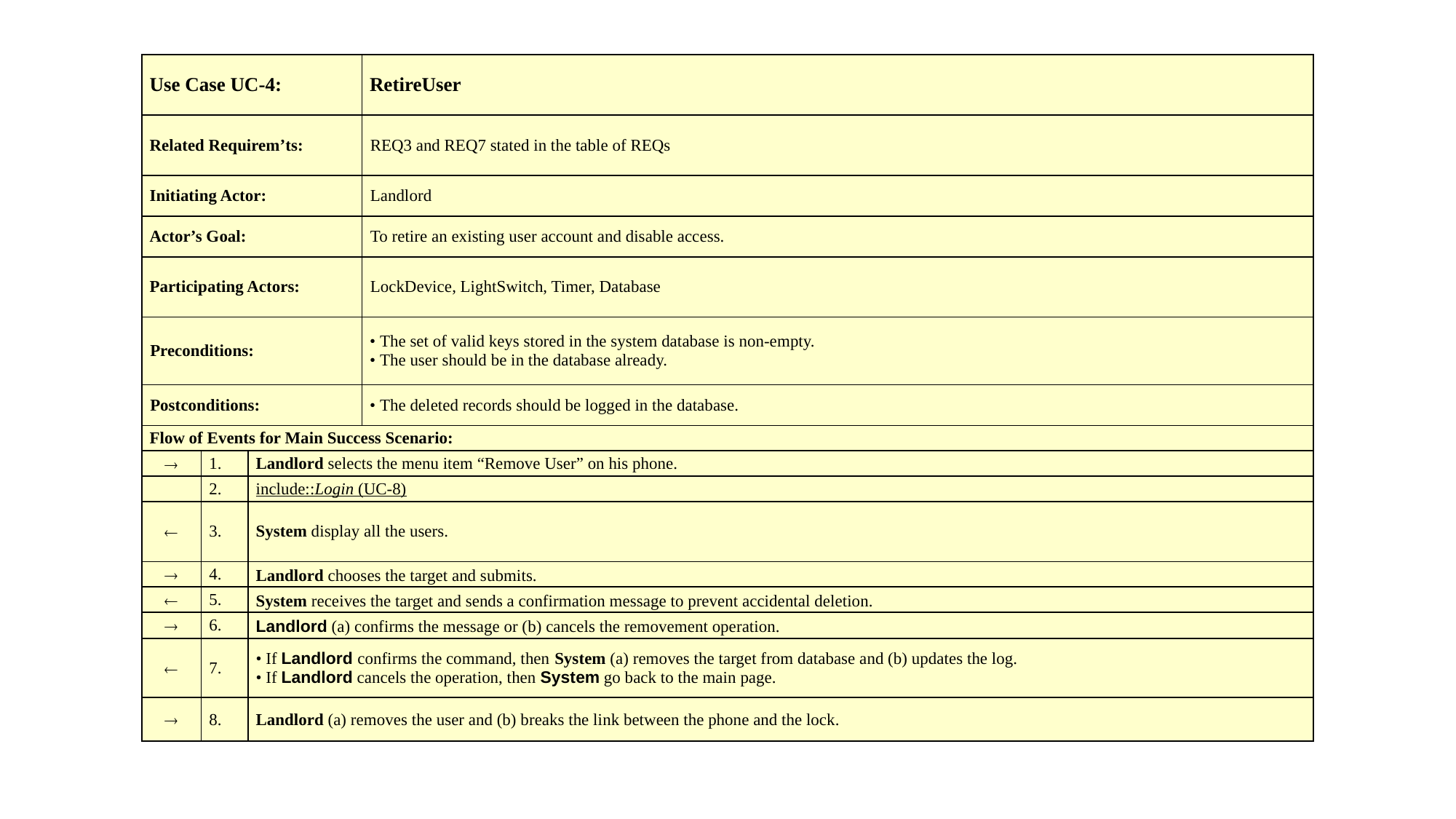

| Use Case UC-4: |  |  | RetireUser |
| --- | --- | --- | --- |
| Related Requirem’ts: |  |  | REQ3 and REQ7 stated in the table of REQs |
| Initiating Actor: |  |  | Landlord |
| Actor’s Goal: |  |  | To retire an existing user account and disable access. |
| Participating Actors: |  |  | LockDevice, LightSwitch, Timer, Database |
| Preconditions: |  |  | • The set of valid keys stored in the system database is non-empty. • The user should be in the database already. |
| Postconditions: |  |  | • The deleted records should be logged in the database. |
| Flow of Events for Main Success Scenario: |  |  |  |
| → | 1. | Landlord selects the menu item “Remove User” on his phone. |  |
|  | 2. | include::Login (UC-8) |  |
| ← | 3. | System display all the users. |  |
| → | 4. | Landlord chooses the target and submits. |  |
| ← | 5. | System receives the target and sends a confirmation message to prevent accidental deletion. |  |
| → | 6. | Landlord (a) confirms the message or (b) cancels the removement operation. |  |
| ← | 7. | • If Landlord confirms the command, then System (a) removes the target from database and (b) updates the log. • If Landlord cancels the operation, then System go back to the main page. |  |
| → | 8. | Landlord (a) removes the user and (b) breaks the link between the phone and the lock. |  |
#